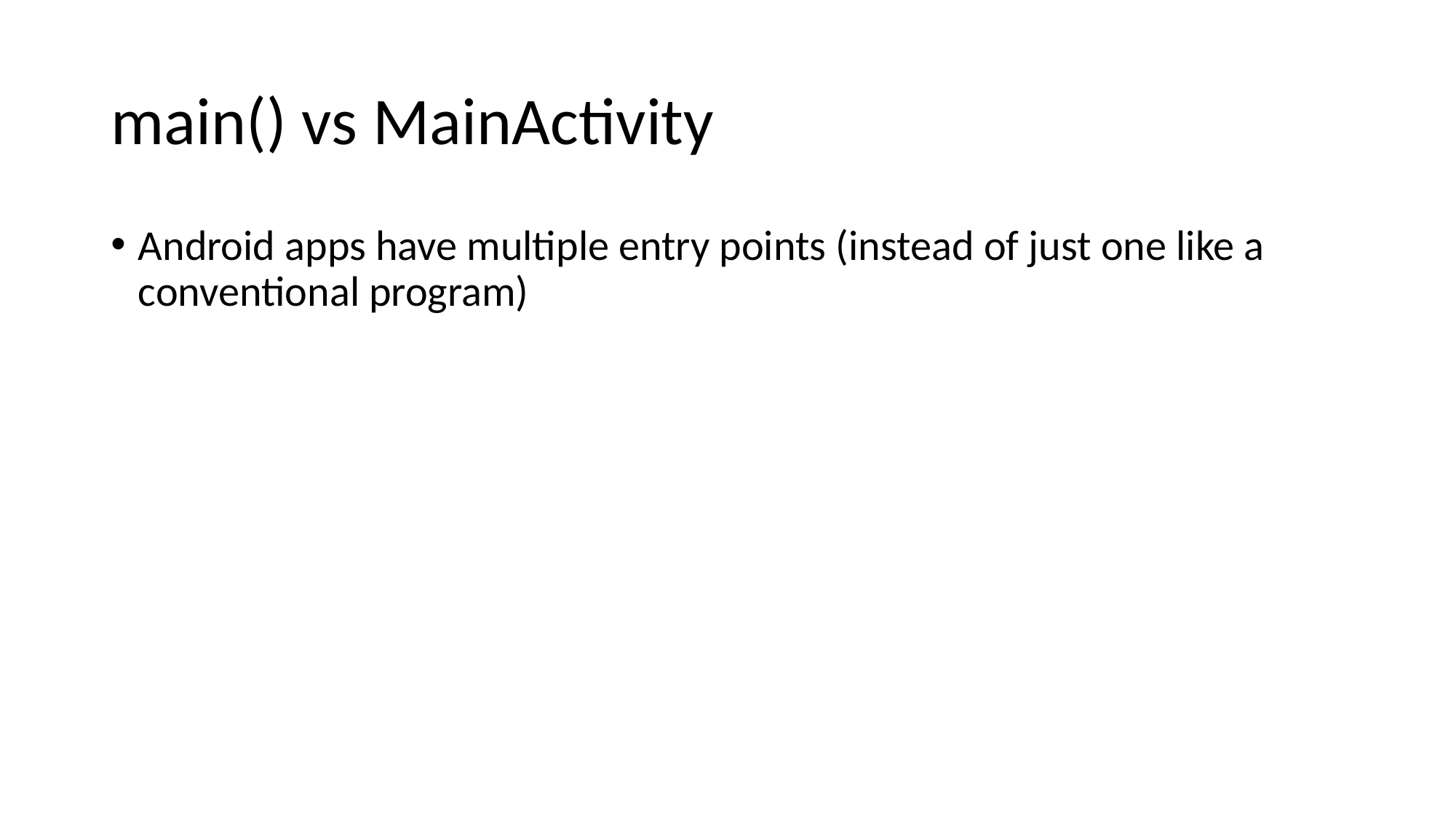

# main() vs MainActivity
Android apps have multiple entry points (instead of just one like a conventional program)